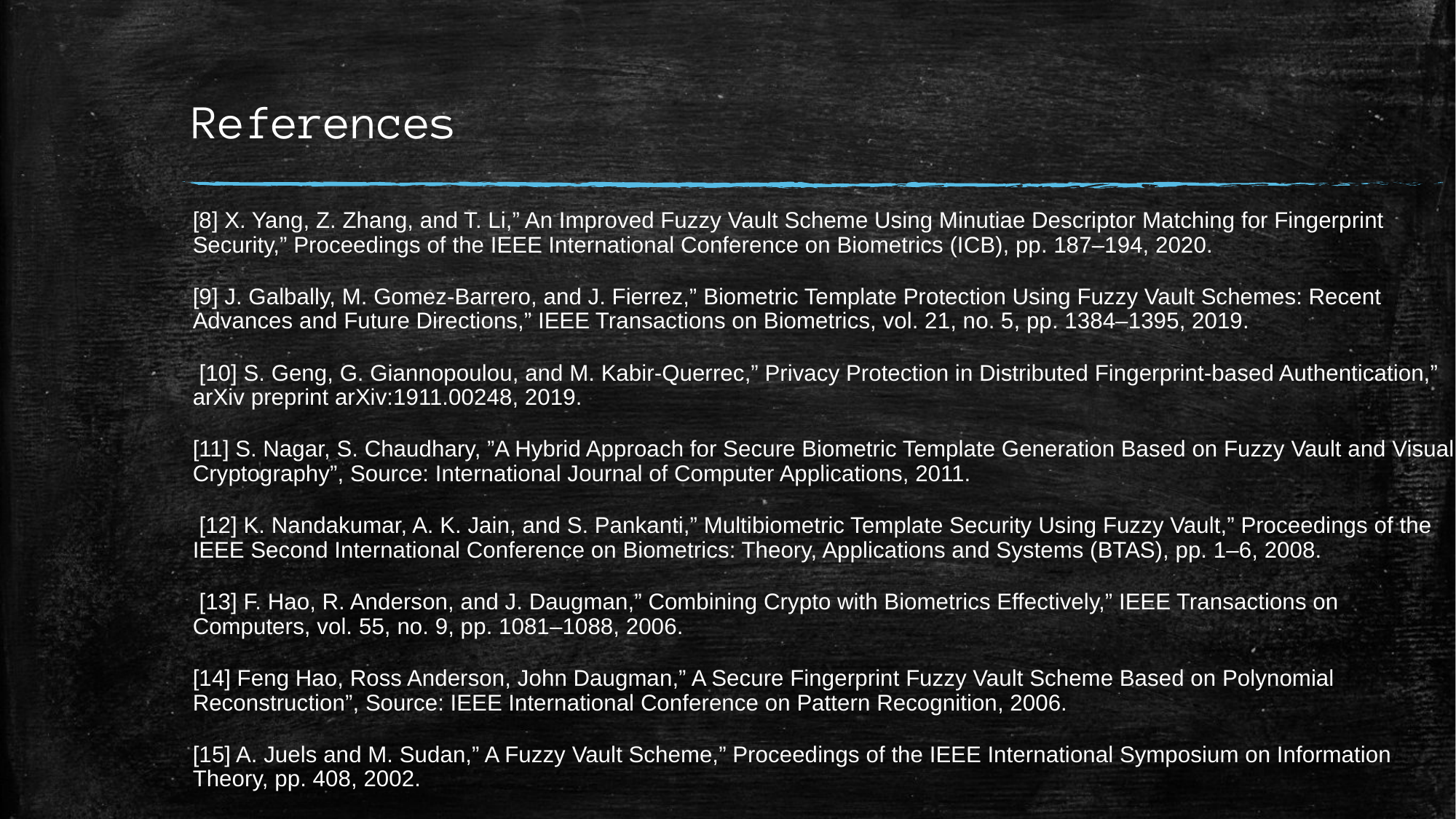

# References
[8] X. Yang, Z. Zhang, and T. Li,” An Improved Fuzzy Vault Scheme Using Minutiae Descriptor Matching for Fingerprint Security,” Proceedings of the IEEE International Conference on Biometrics (ICB), pp. 187–194, 2020.
[9] J. Galbally, M. Gomez-Barrero, and J. Fierrez,” Biometric Template Protection Using Fuzzy Vault Schemes: Recent Advances and Future Directions,” IEEE Transactions on Biometrics, vol. 21, no. 5, pp. 1384–1395, 2019.
 [10] S. Geng, G. Giannopoulou, and M. Kabir-Querrec,” Privacy Protection in Distributed Fingerprint-based Authentication,” arXiv preprint arXiv:1911.00248, 2019.
[11] S. Nagar, S. Chaudhary, ”A Hybrid Approach for Secure Biometric Template Generation Based on Fuzzy Vault and Visual Cryptography”, Source: International Journal of Computer Applications, 2011.
 [12] K. Nandakumar, A. K. Jain, and S. Pankanti,” Multibiometric Template Security Using Fuzzy Vault,” Proceedings of the IEEE Second International Conference on Biometrics: Theory, Applications and Systems (BTAS), pp. 1–6, 2008.
 [13] F. Hao, R. Anderson, and J. Daugman,” Combining Crypto with Biometrics Effectively,” IEEE Transactions on Computers, vol. 55, no. 9, pp. 1081–1088, 2006.
[14] Feng Hao, Ross Anderson, John Daugman,” A Secure Fingerprint Fuzzy Vault Scheme Based on Polynomial Reconstruction”, Source: IEEE International Conference on Pattern Recognition, 2006.
[15] A. Juels and M. Sudan,” A Fuzzy Vault Scheme,” Proceedings of the IEEE International Symposium on Information Theory, pp. 408, 2002.